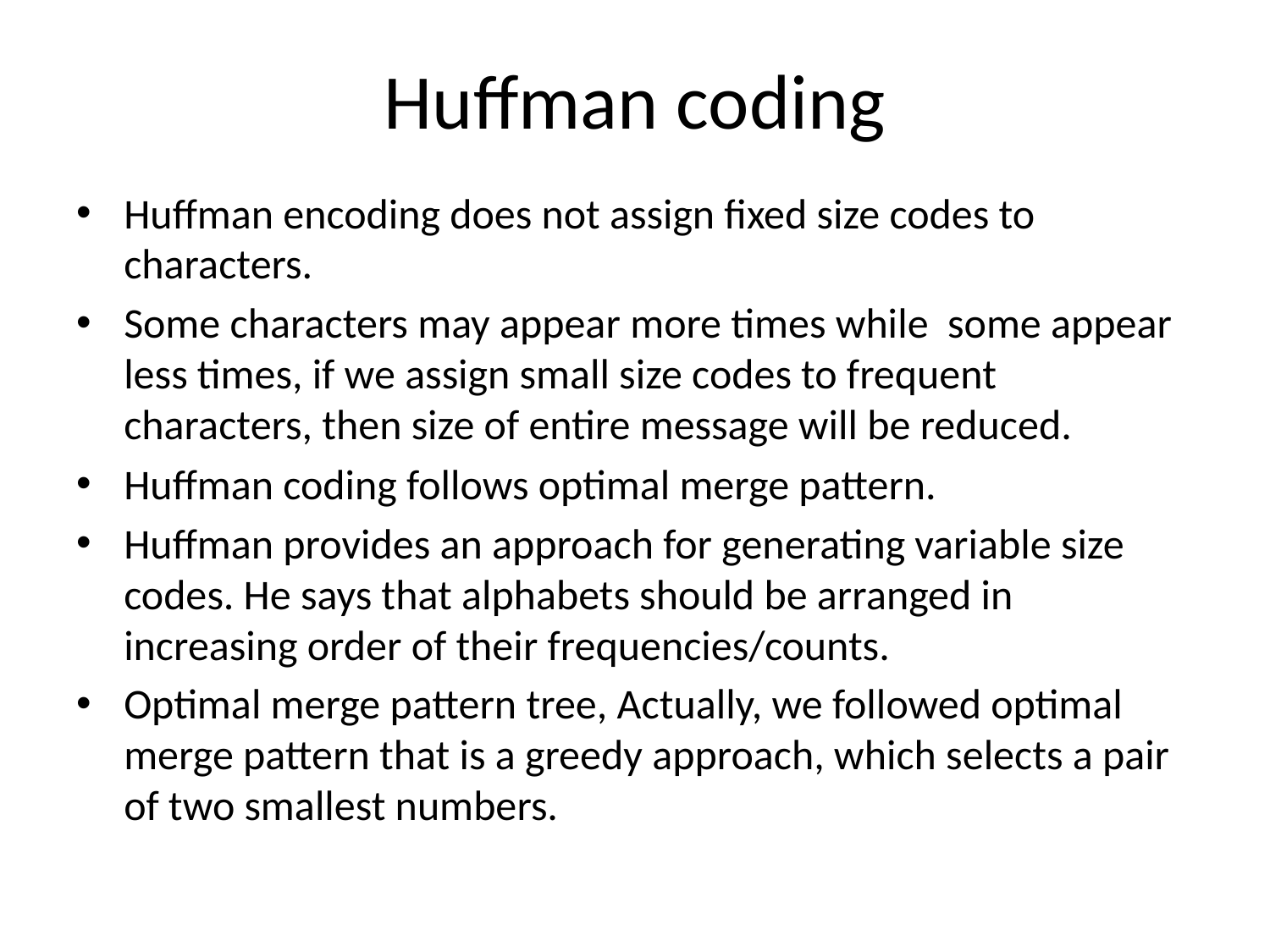

# Huffman coding
Huffman encoding does not assign fixed size codes to characters.
Some characters may appear more times while  some appear less times, if we assign small size codes to frequent characters, then size of entire message will be reduced.
Huffman coding follows optimal merge pattern.
Huffman provides an approach for generating variable size codes. He says that alphabets should be arranged in increasing order of their frequencies/counts.
Optimal merge pattern tree, Actually, we followed optimal merge pattern that is a greedy approach, which selects a pair of two smallest numbers.